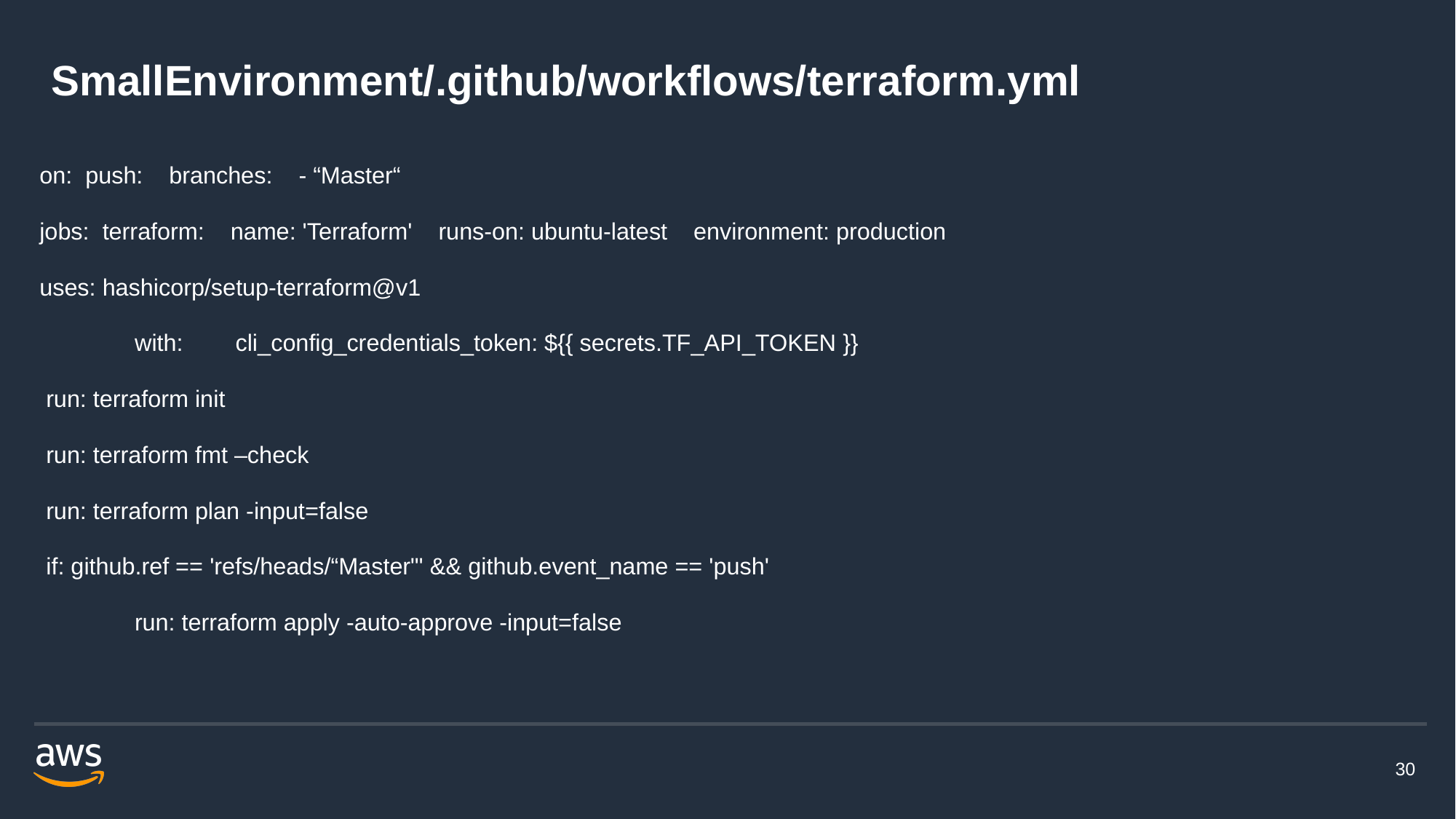

# SmallEnvironment/.github/workflows/terraform.yml
on:  push:    branches:    - “Master“
jobs:  terraform:    name: 'Terraform'    runs-on: ubuntu-latest    environment: production
uses: hashicorp/setup-terraform@v1
	with:        cli_config_credentials_token: ${{ secrets.TF_API_TOKEN }}
 run: terraform init
 run: terraform fmt –check
 run: terraform plan -input=false
 if: github.ref == 'refs/heads/“Master"' && github.event_name == 'push'
	run: terraform apply -auto-approve -input=false
30